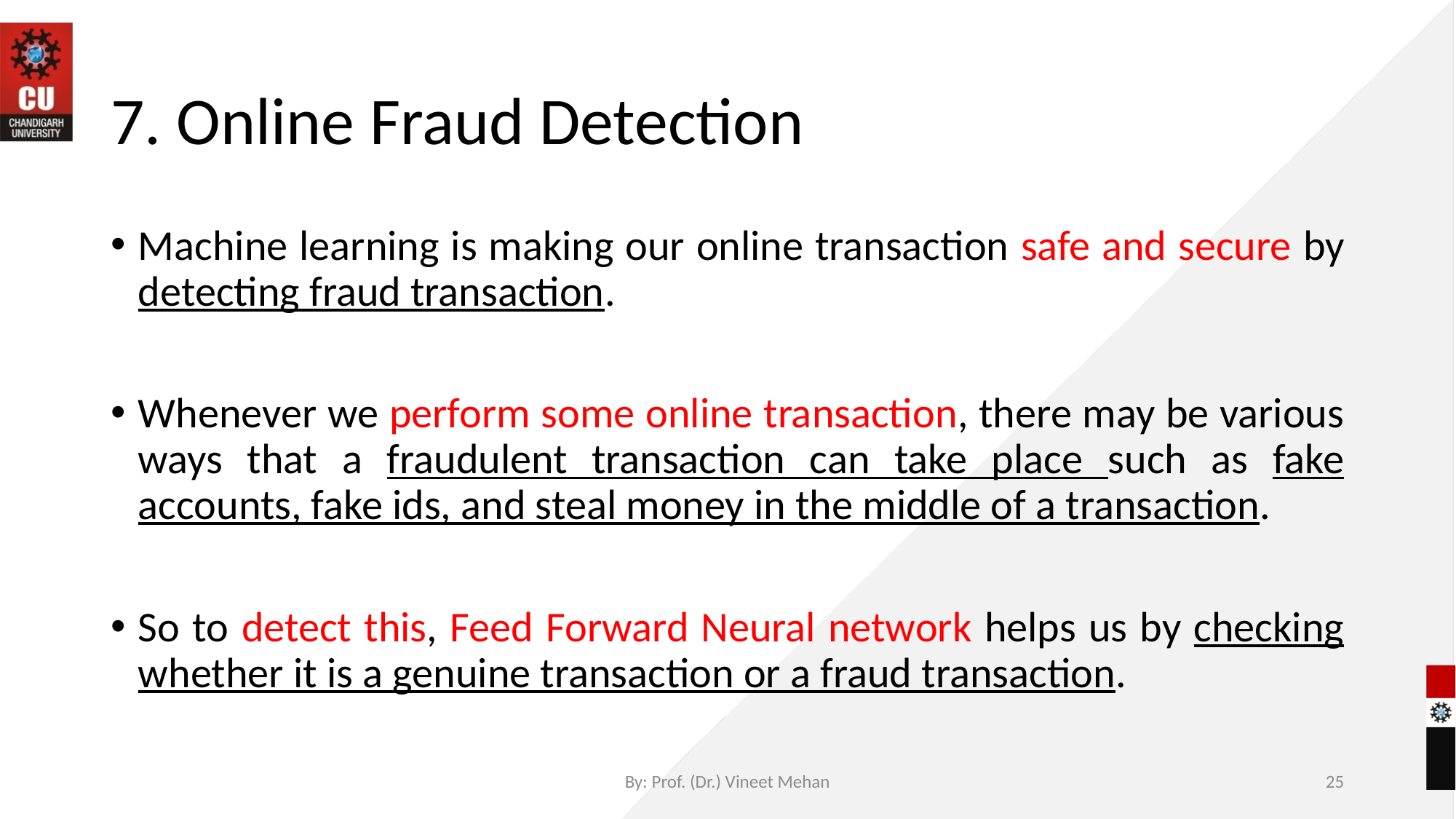

# 7. Online Fraud Detection
Machine learning is making our online transaction safe and secure by detecting fraud transaction.

Whenever we perform some online transaction, there may be various ways that a fraudulent transaction can take place such as fake accounts, fake ids, and steal money in the middle of a transaction.

So to detect this, Feed Forward Neural network helps us by checking whether it is a genuine transaction or a fraud transaction.
By: Prof. (Dr.) Vineet Mehan
25